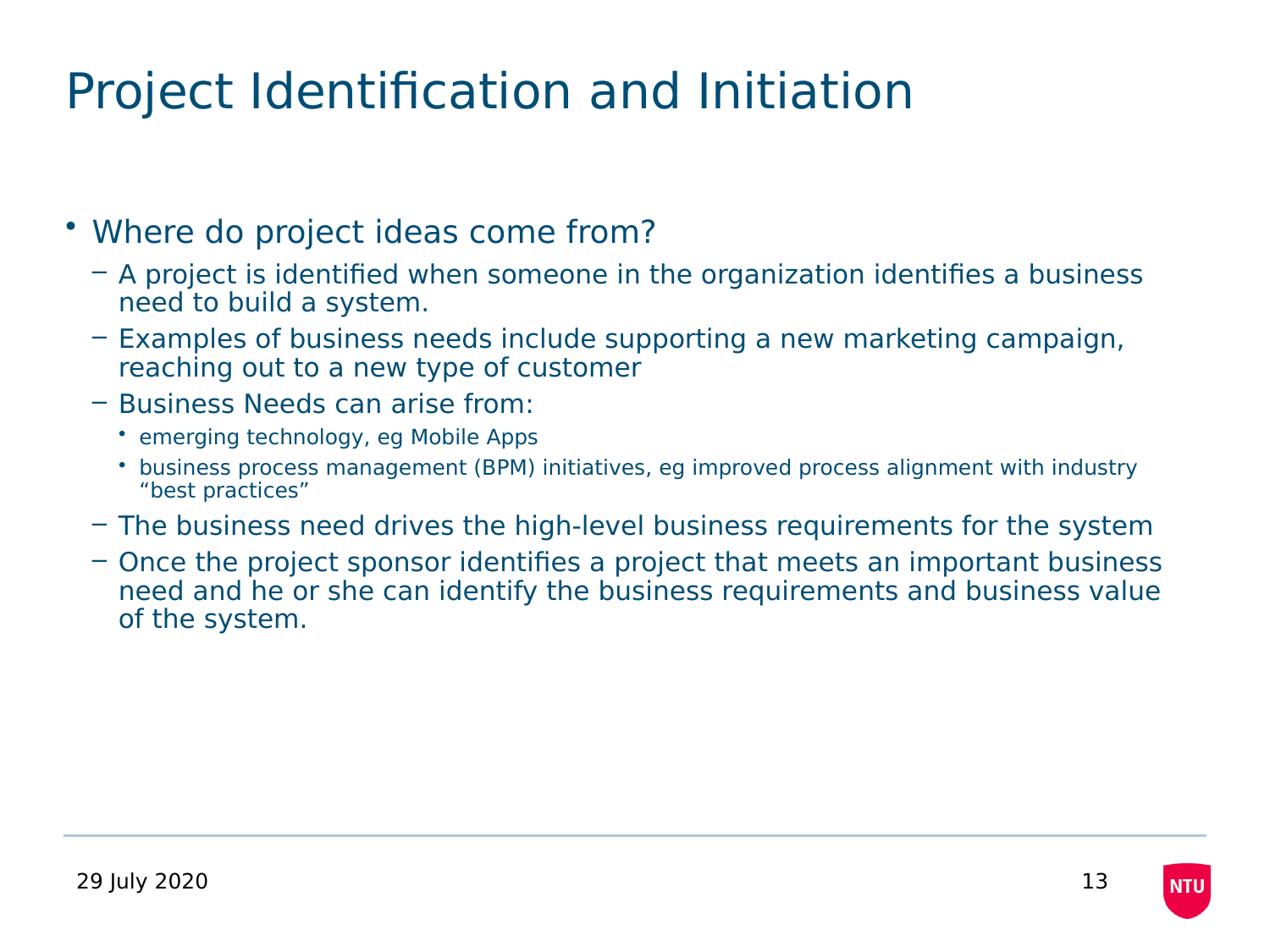

# Project Identification and Initiation
Where do project ideas come from?
A project is identified when someone in the organization identifies a business need to build a system.
Examples of business needs include supporting a new marketing campaign, reaching out to a new type of customer
Business Needs can arise from:
emerging technology, eg Mobile Apps
business process management (BPM) initiatives, eg improved process alignment with industry “best practices”
The business need drives the high-level business requirements for the system
Once the project sponsor identifies a project that meets an important business need and he or she can identify the business requirements and business value of the system.

29 July 2020
13